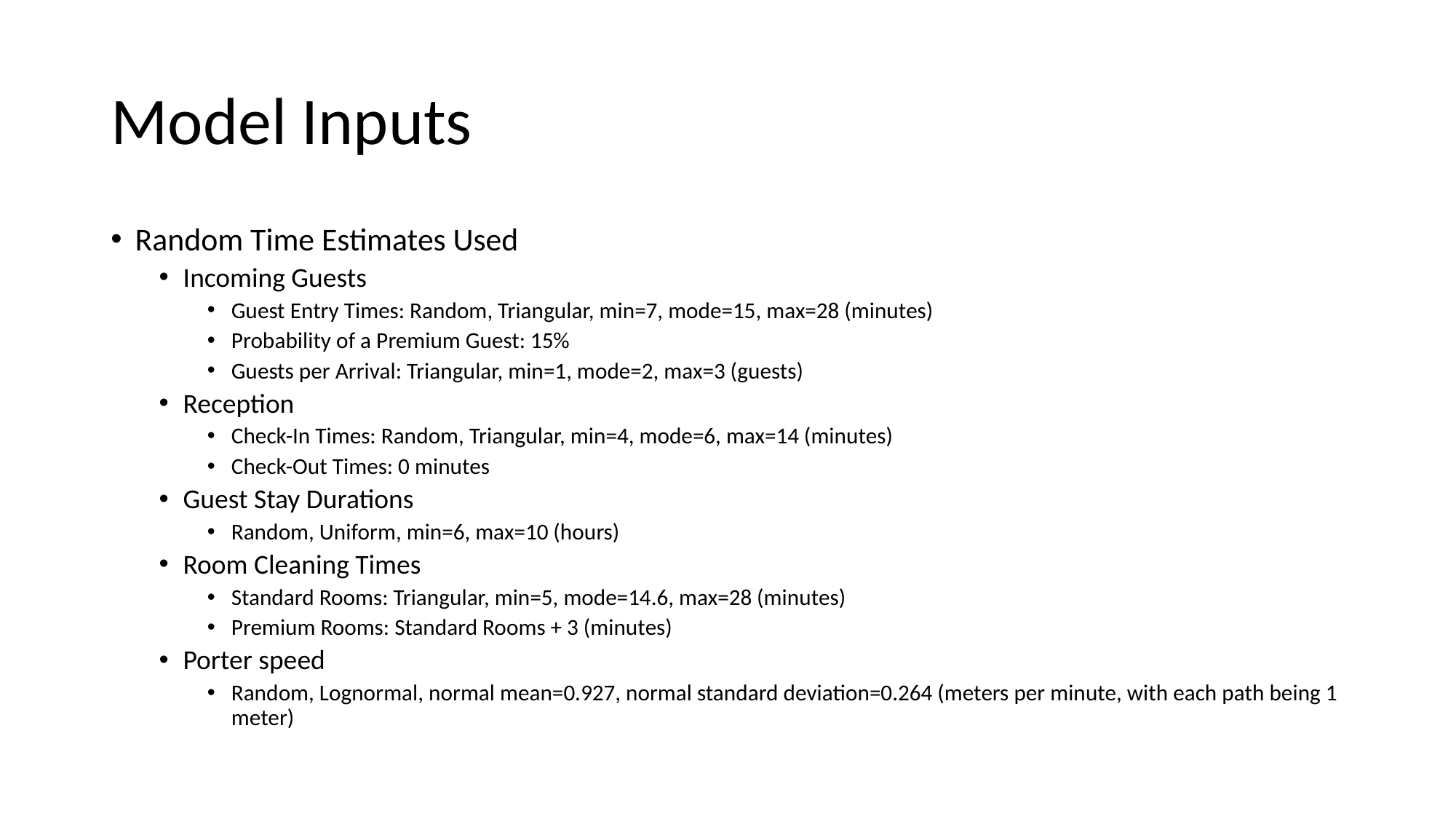

# Model Inputs
Random Time Estimates Used
Incoming Guests
Guest Entry Times: Random, Triangular, min=7, mode=15, max=28 (minutes)
Probability of a Premium Guest: 15%
Guests per Arrival: Triangular, min=1, mode=2, max=3 (guests)
Reception
Check-In Times: Random, Triangular, min=4, mode=6, max=14 (minutes)
Check-Out Times: 0 minutes
Guest Stay Durations
Random, Uniform, min=6, max=10 (hours)
Room Cleaning Times
Standard Rooms: Triangular, min=5, mode=14.6, max=28 (minutes)
Premium Rooms: Standard Rooms + 3 (minutes)
Porter speed
Random, Lognormal, normal mean=0.927, normal standard deviation=0.264 (meters per minute, with each path being 1 meter)